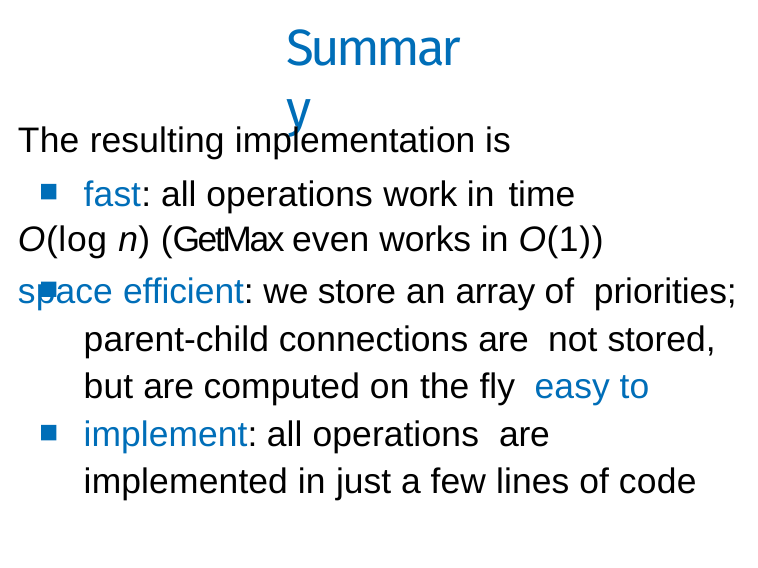

# Summary
The resulting implementation is
	fast: all operations work in time
O(log n) (GetMax even works in O(1))
space efficient: we store an array of  priorities; parent-child connections are  not stored, but are computed on the fly  easy to implement: all operations  are implemented in just a few lines of code